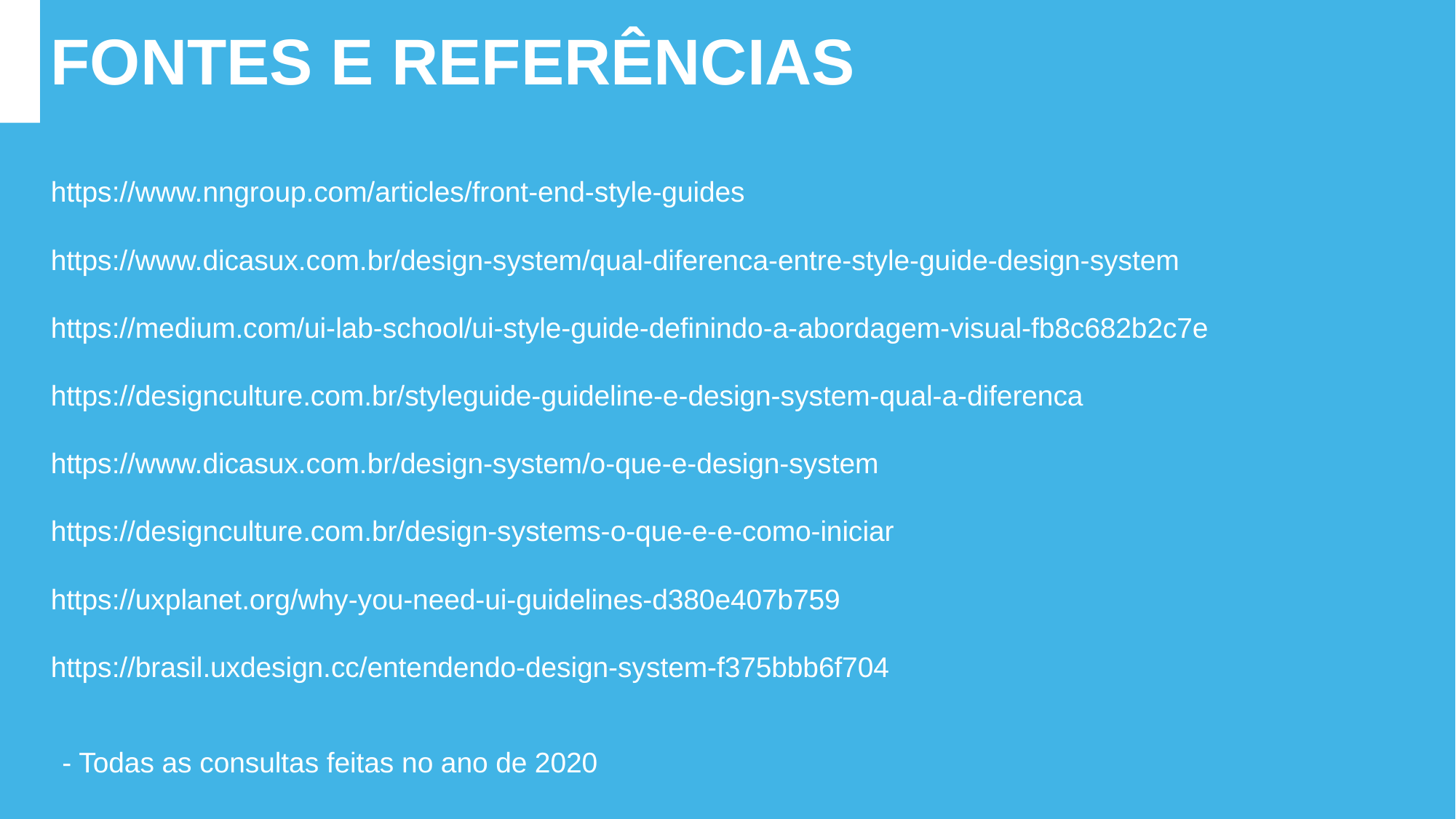

FONTES E REFERÊNCIAS
https://www.nngroup.com/articles/front-end-style-guides

https://www.dicasux.com.br/design-system/qual-diferenca-entre-style-guide-design-system

https://medium.com/ui-lab-school/ui-style-guide-definindo-a-abordagem-visual-fb8c682b2c7e

https://designculture.com.br/styleguide-guideline-e-design-system-qual-a-diferenca

https://www.dicasux.com.br/design-system/o-que-e-design-system

https://designculture.com.br/design-systems-o-que-e-e-como-iniciar

https://uxplanet.org/why-you-need-ui-guidelines-d380e407b759

https://brasil.uxdesign.cc/entendendo-design-system-f375bbb6f704
- Todas as consultas feitas no ano de 2020